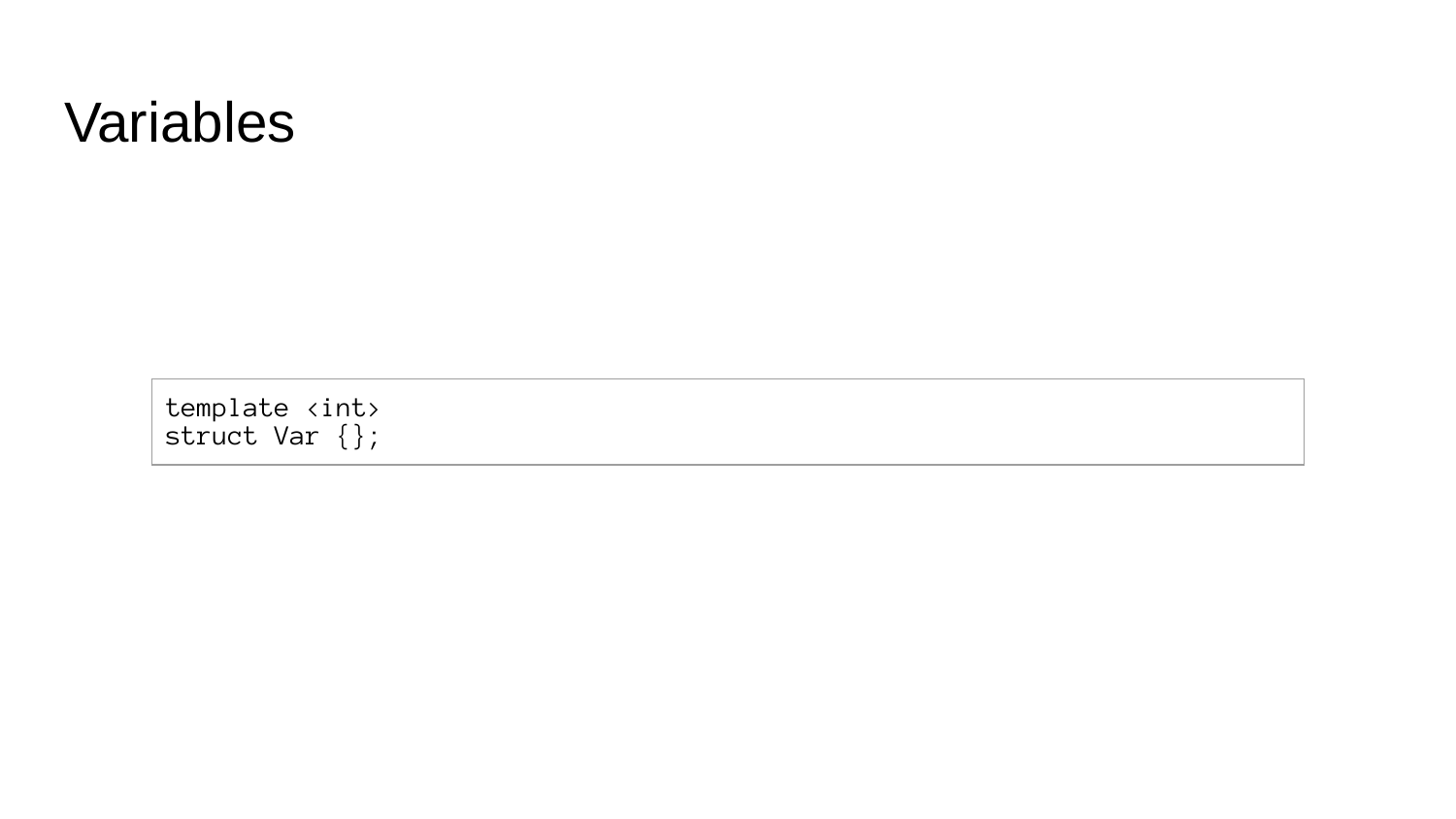

# Variables

| template <int> struct Var {}; |
| --- |